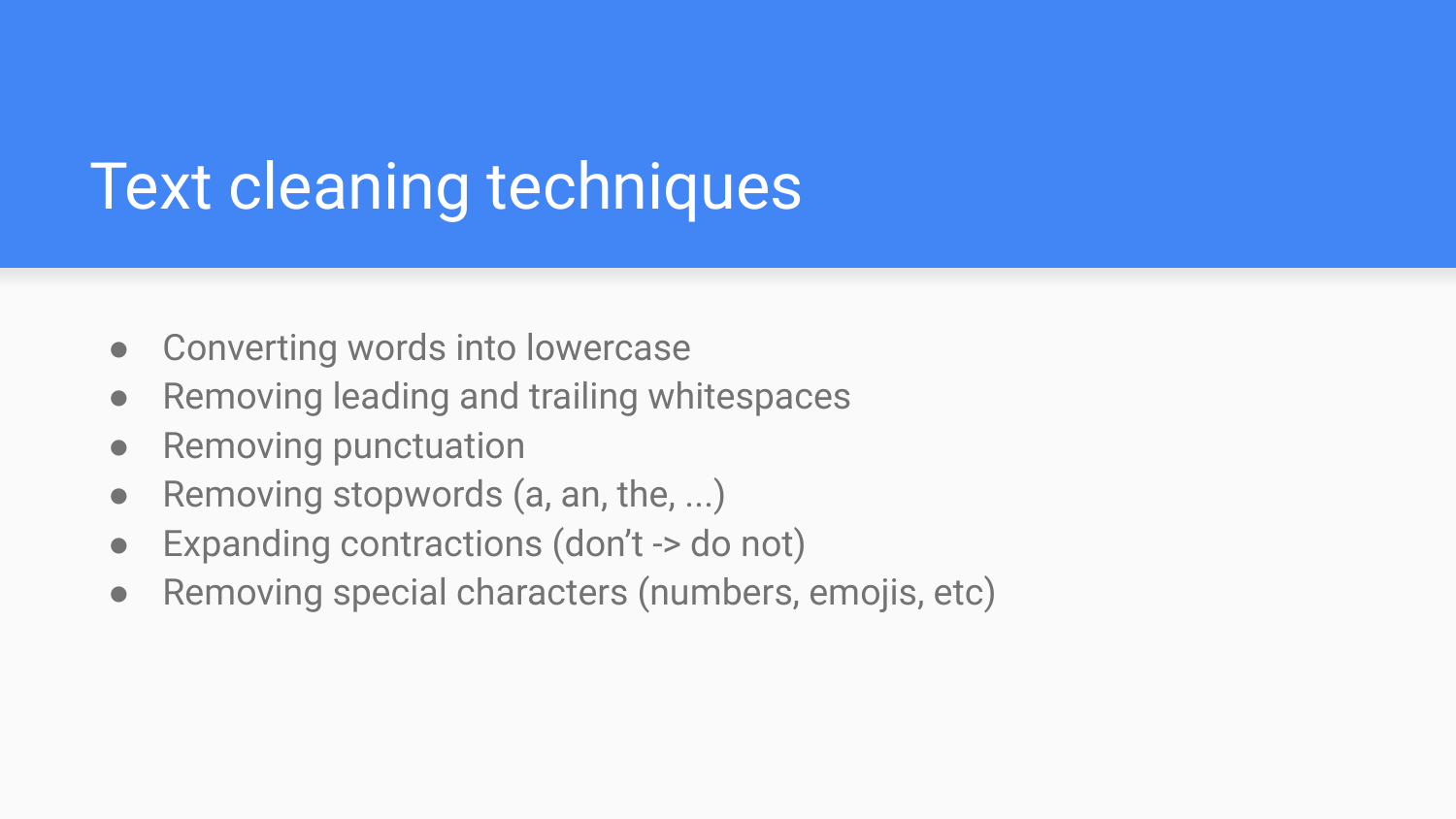

# Text cleaning techniques
Converting words into lowercase
Removing leading and trailing whitespaces
Removing punctuation
Removing stopwords (a, an, the, ...)
Expanding contractions (don’t -> do not)
Removing special characters (numbers, emojis, etc)